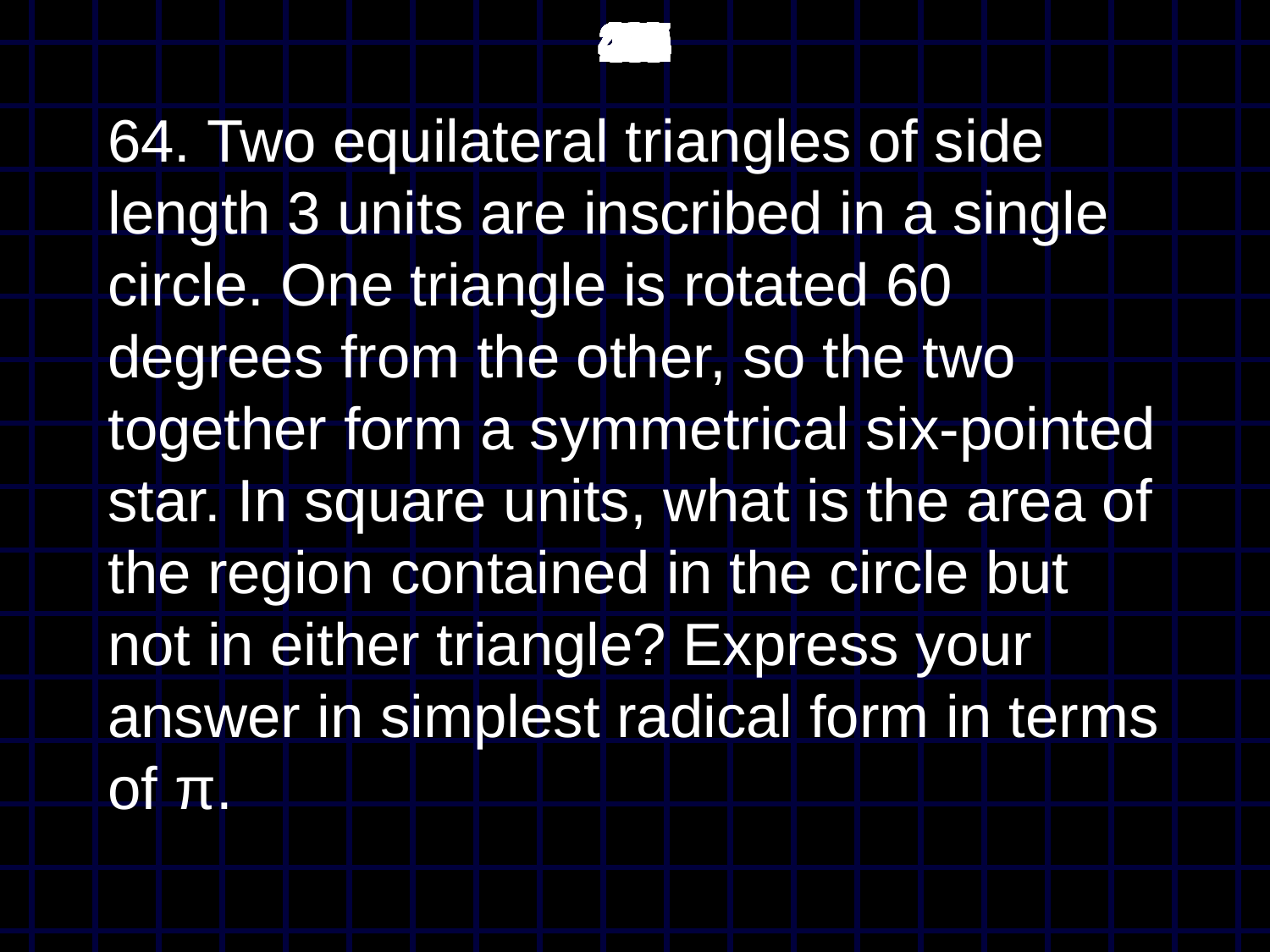

45
44
43
42
41
40
39
38
37
36
35
34
33
32
31
30
29
28
27
26
25
24
23
22
21
20
19
18
17
16
15
14
13
12
11
10
9
8
7
6
5
4
3
2
1
0

# 64. Two equilateral triangles of side length 3 units are inscribed in a single circle. One triangle is rotated 60 degrees from the other, so the two together form a symmetrical six-pointed star. In square units, what is the area of the region contained in the circle but not in either triangle? Express your answer in simplest radical form in terms of π.